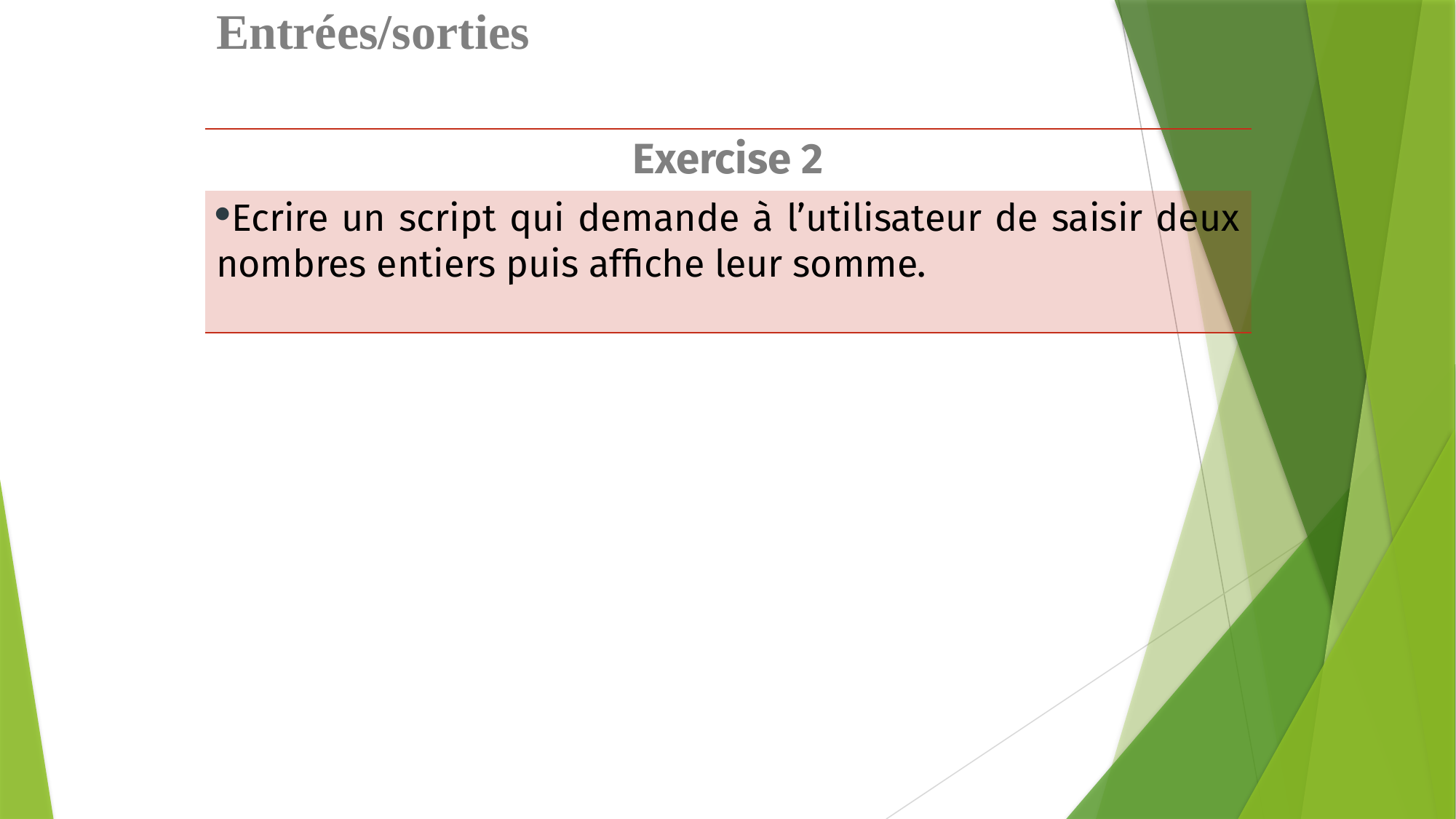

# Entrées/sorties
| Exercise 2 |
| --- |
| Ecrire un script qui demande à l’utilisateur de saisir deux nombres entiers puis affiche leur somme. |